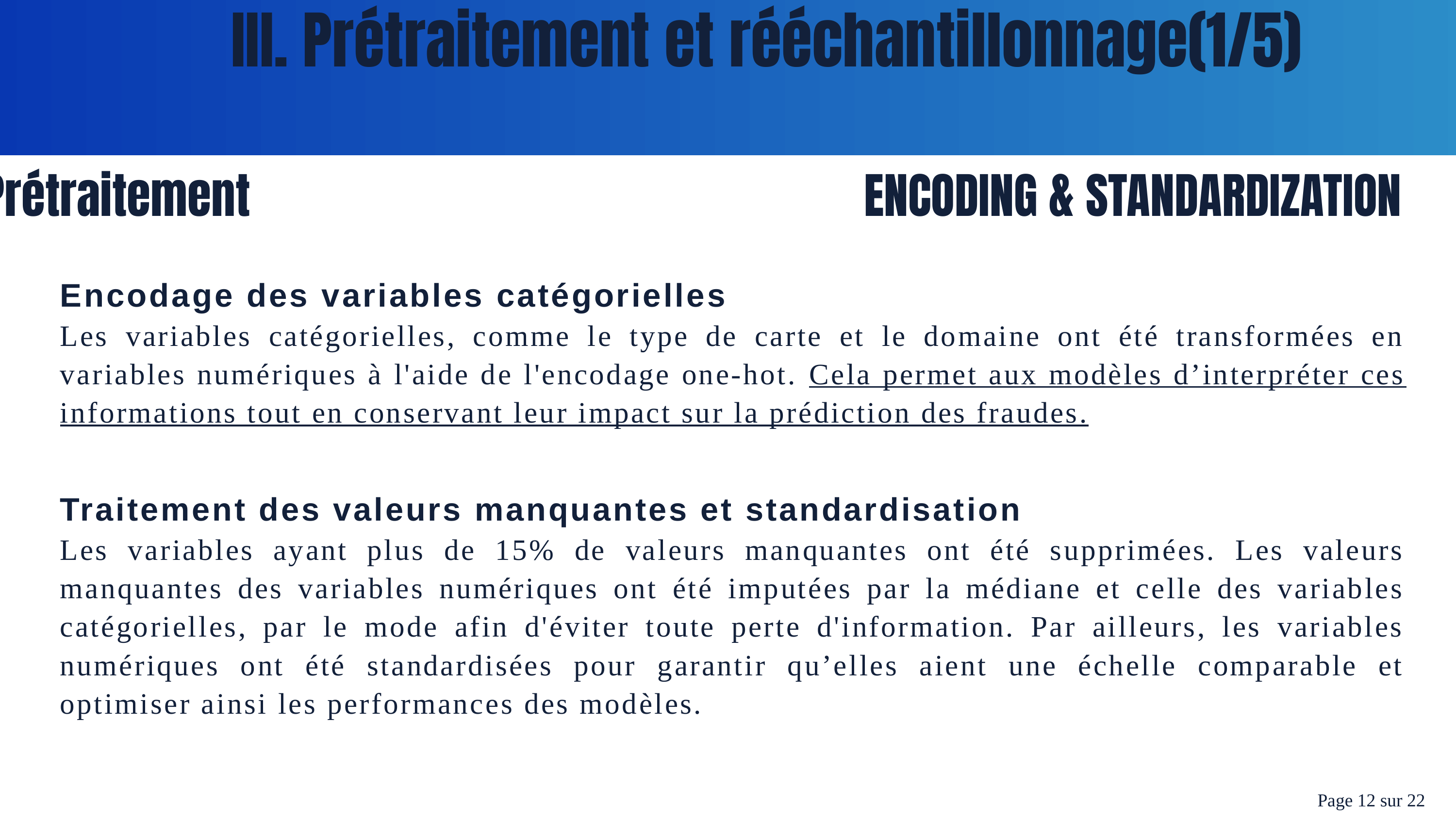

III. Prétraitement et rééchantillonnage(1/5)

Prétraitement

ENCODING & STANDARDIZATION

Encodage des variables catégorielles
Les variables catégorielles, comme le type de carte et le domaine ont été transformées en variables numériques à l'aide de l'encodage one-hot. Cela permet aux modèles d’interpréter ces informations tout en conservant leur impact sur la prédiction des fraudes.

Traitement des valeurs manquantes et standardisation
Les variables ayant plus de 15% de valeurs manquantes ont été supprimées. Les valeurs manquantes des variables numériques ont été imputées par la médiane et celle des variables catégorielles, par le mode afin d'éviter toute perte d'information. Par ailleurs, les variables numériques ont été standardisées pour garantir qu’elles aient une échelle comparable et optimiser ainsi les performances des modèles.

Page 12 sur 22